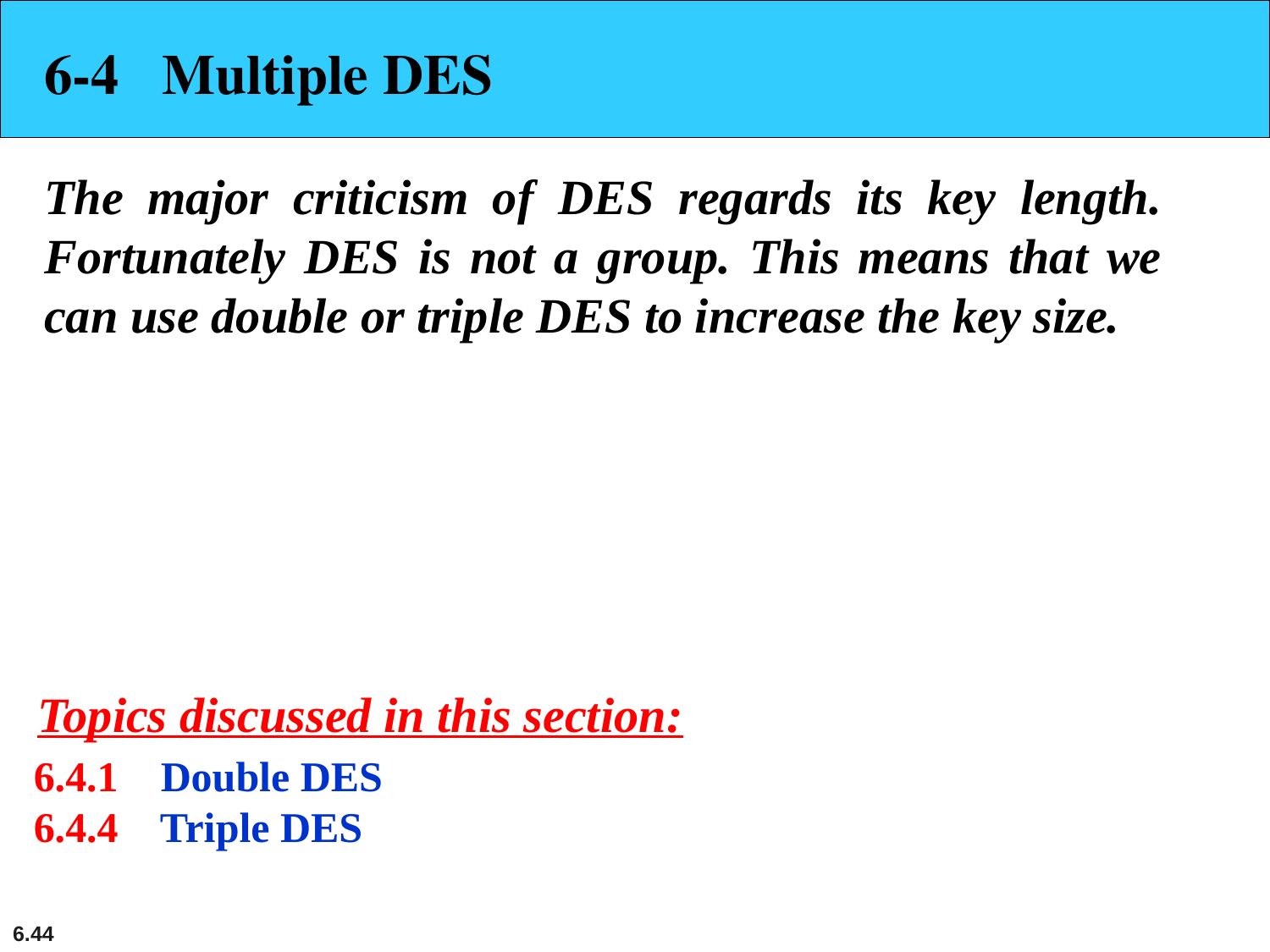

6-4   Multiple DES
The major criticism of DES regards its key length. Fortunately DES is not a group. This means that we can use double or triple DES to increase the key size.
Topics discussed in this section:
6.4.1	Double DES
6.4.4    Triple DES
6.44